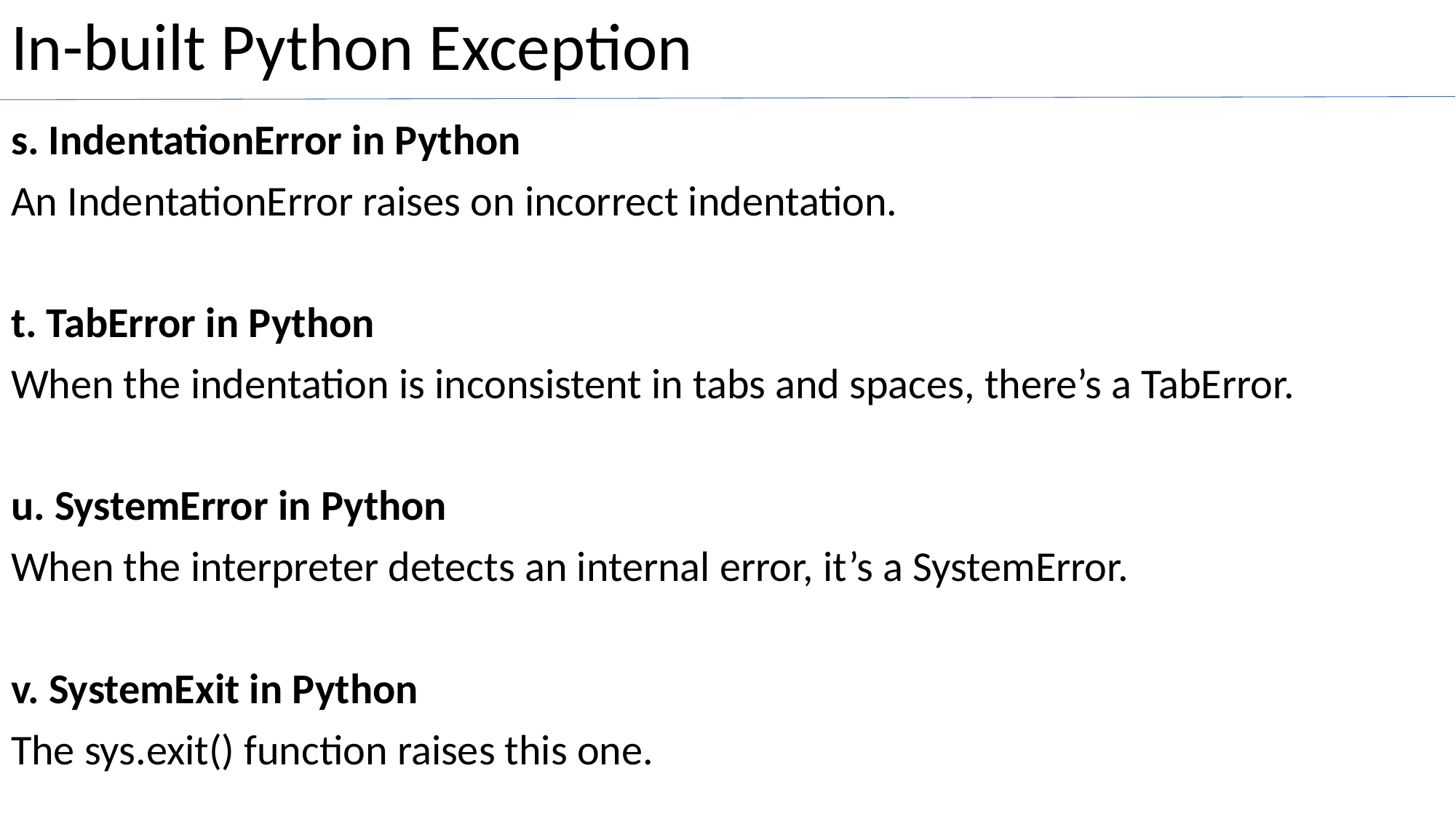

# In-built Python Exception
s. IndentationError in Python
An IndentationError raises on incorrect indentation.

t. TabError in Python
When the indentation is inconsistent in tabs and spaces, there’s a TabError.

u. SystemError in Python
When the interpreter detects an internal error, it’s a SystemError.

v. SystemExit in Python
The sys.exit() function raises this one.